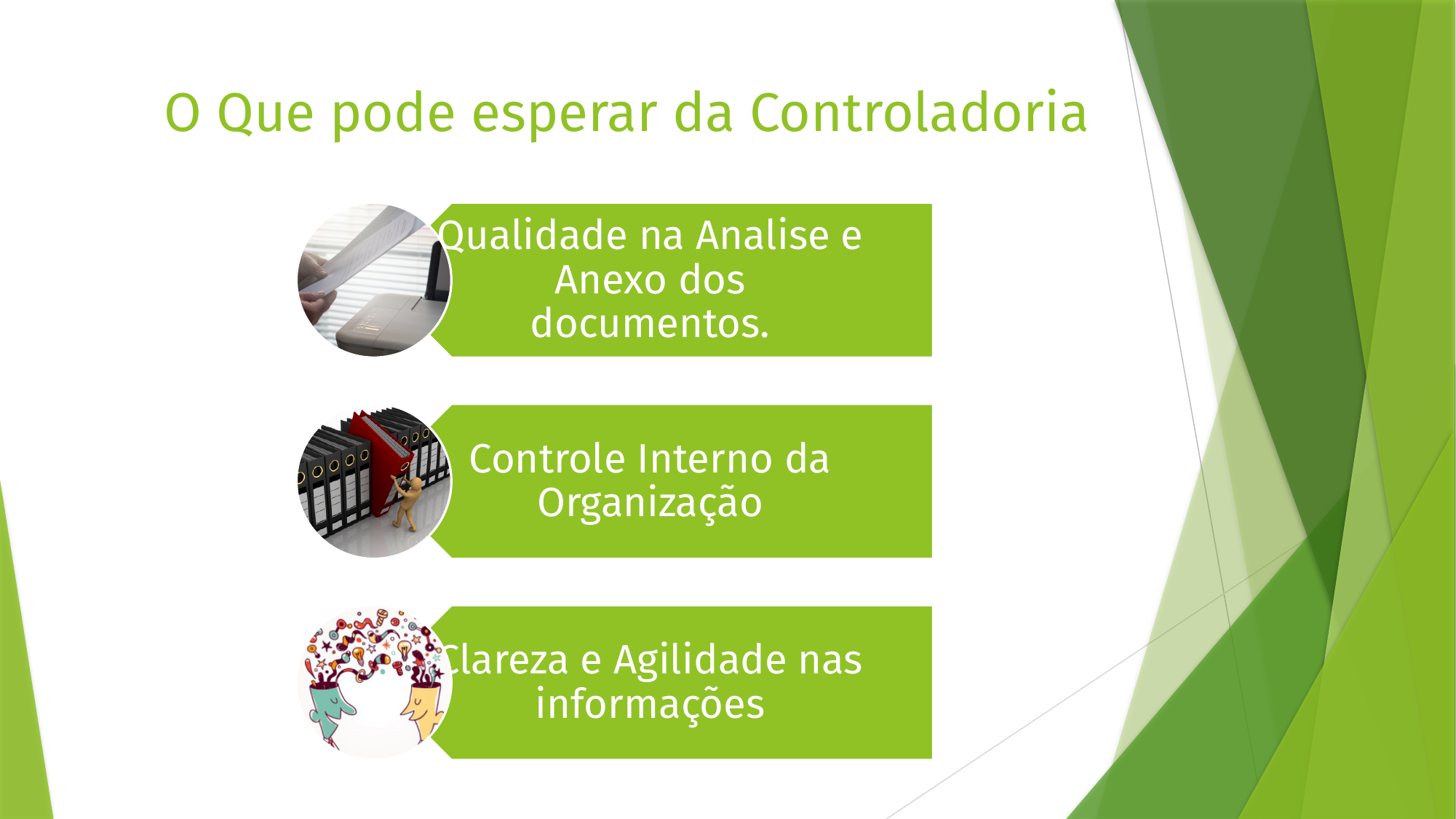

# O Que pode esperar da Controladoria
Qualidade na Analise e Anexo dos documentos.
Controle Interno da Organização
Clareza e Agilidade nas informações